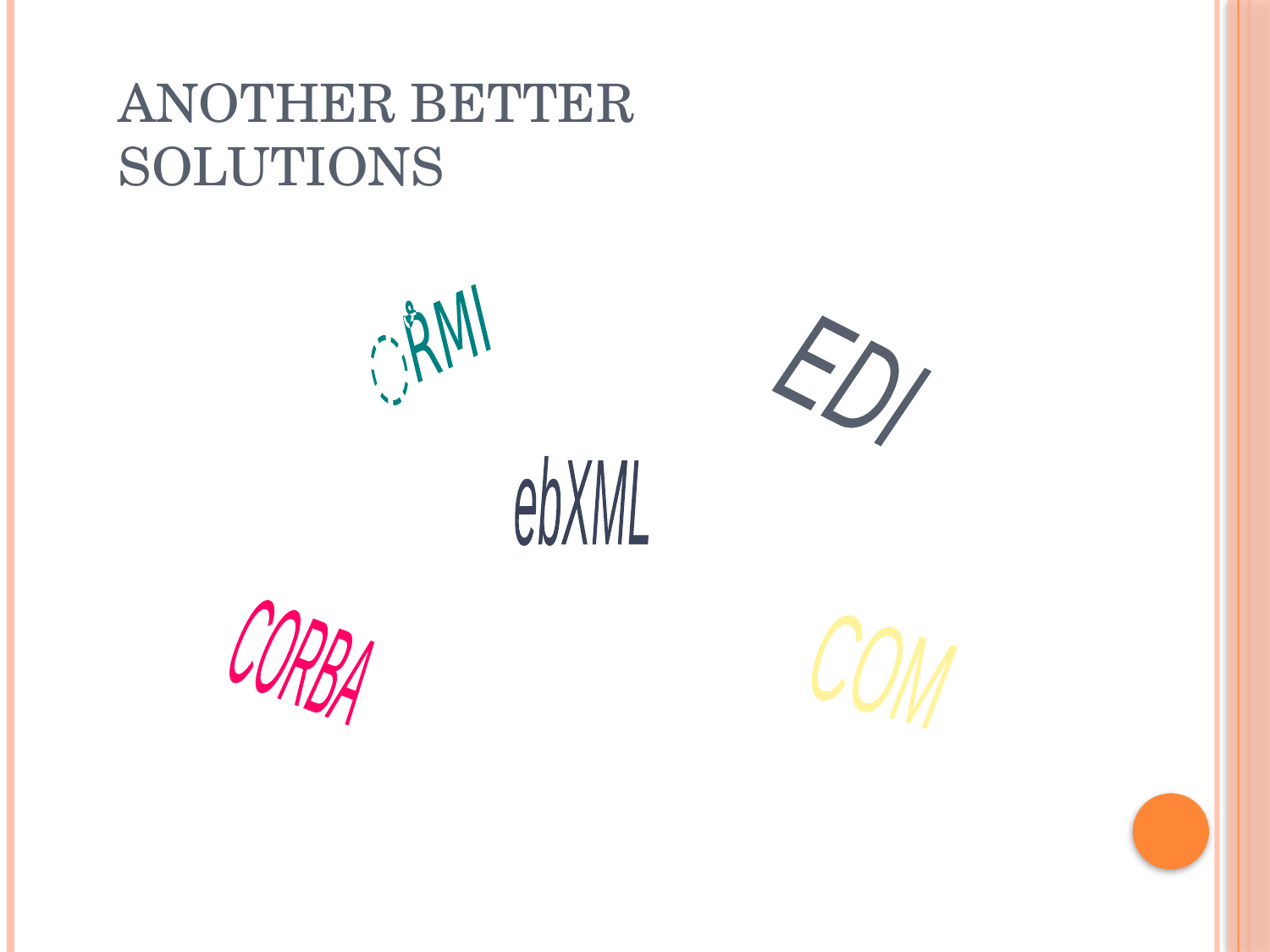

Another Better Solutions

ٌRMI
EDI
ebXML
CORBA
COM